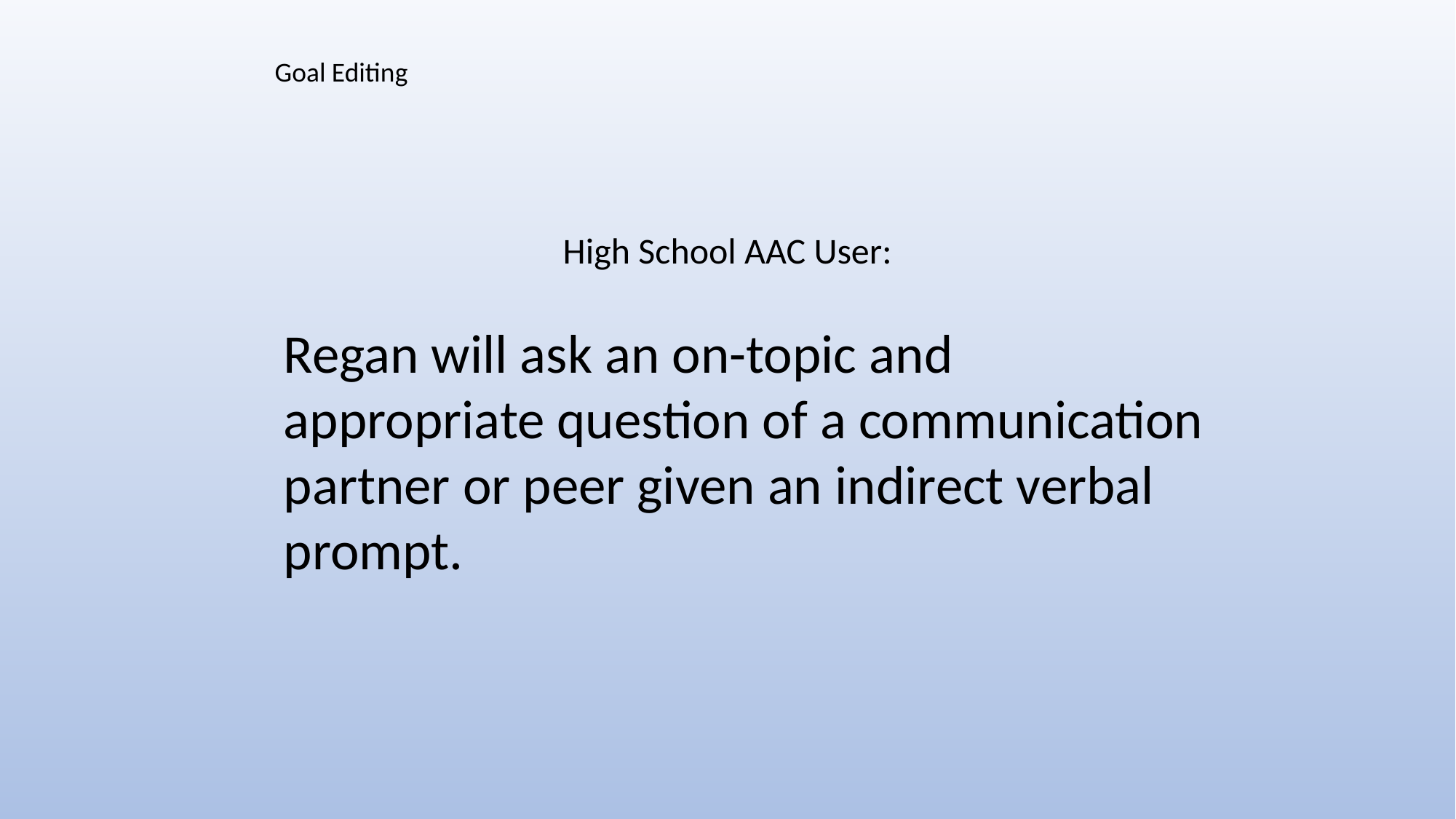

Goal Editing
High School AAC User:
Regan will ask an on-topic and appropriate question of a communication partner or peer given an indirect verbal prompt.